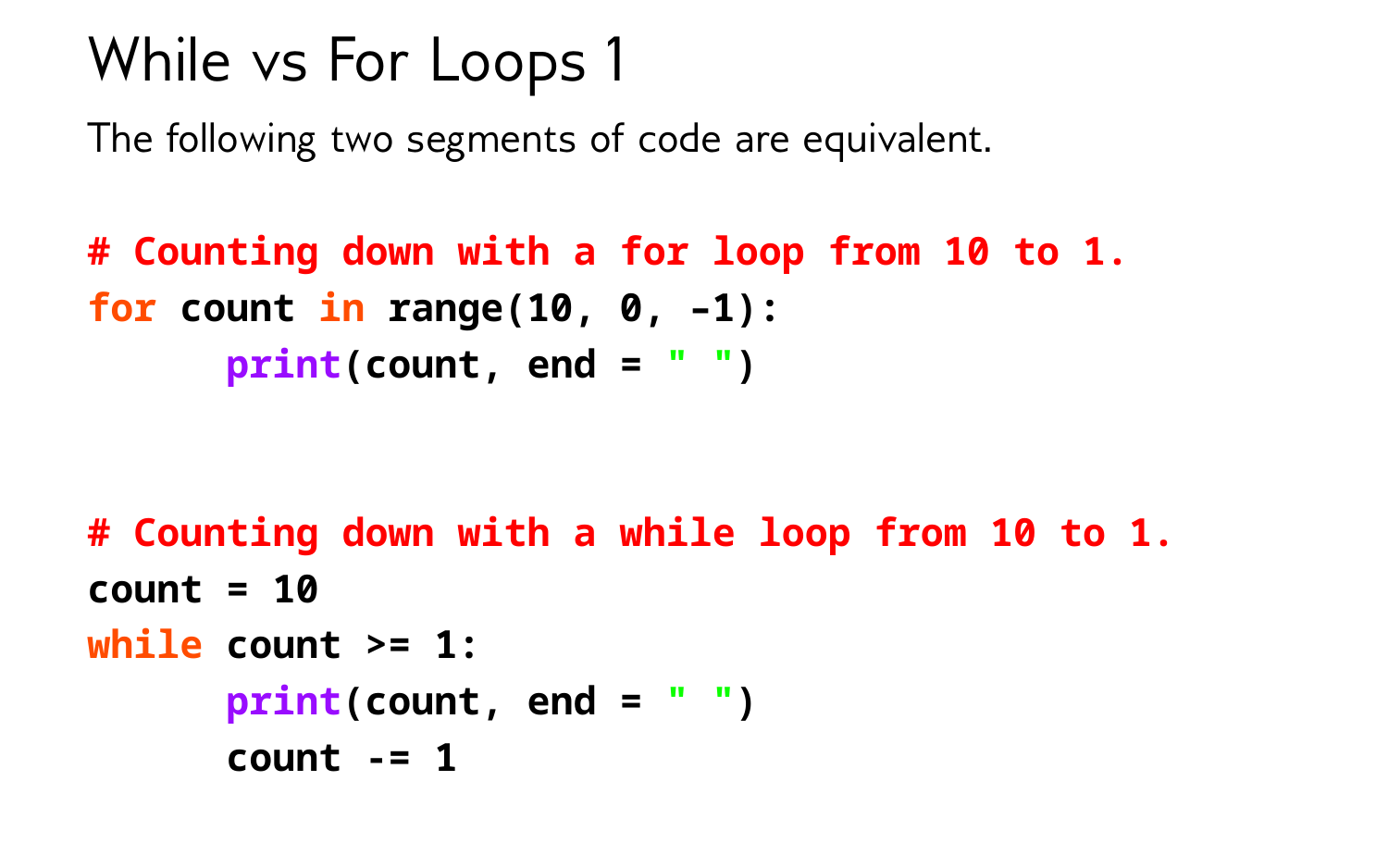

# While vs For Loops 1
The following two segments of code are equivalent.

# Counting down with a for loop from 10 to 1.
for count in range(10, 0, –1):
	print(count, end = " ")

# Counting down with a while loop from 10 to 1.
count = 10
while count >= 1:
	print(count, end = " ")
	count -= 1